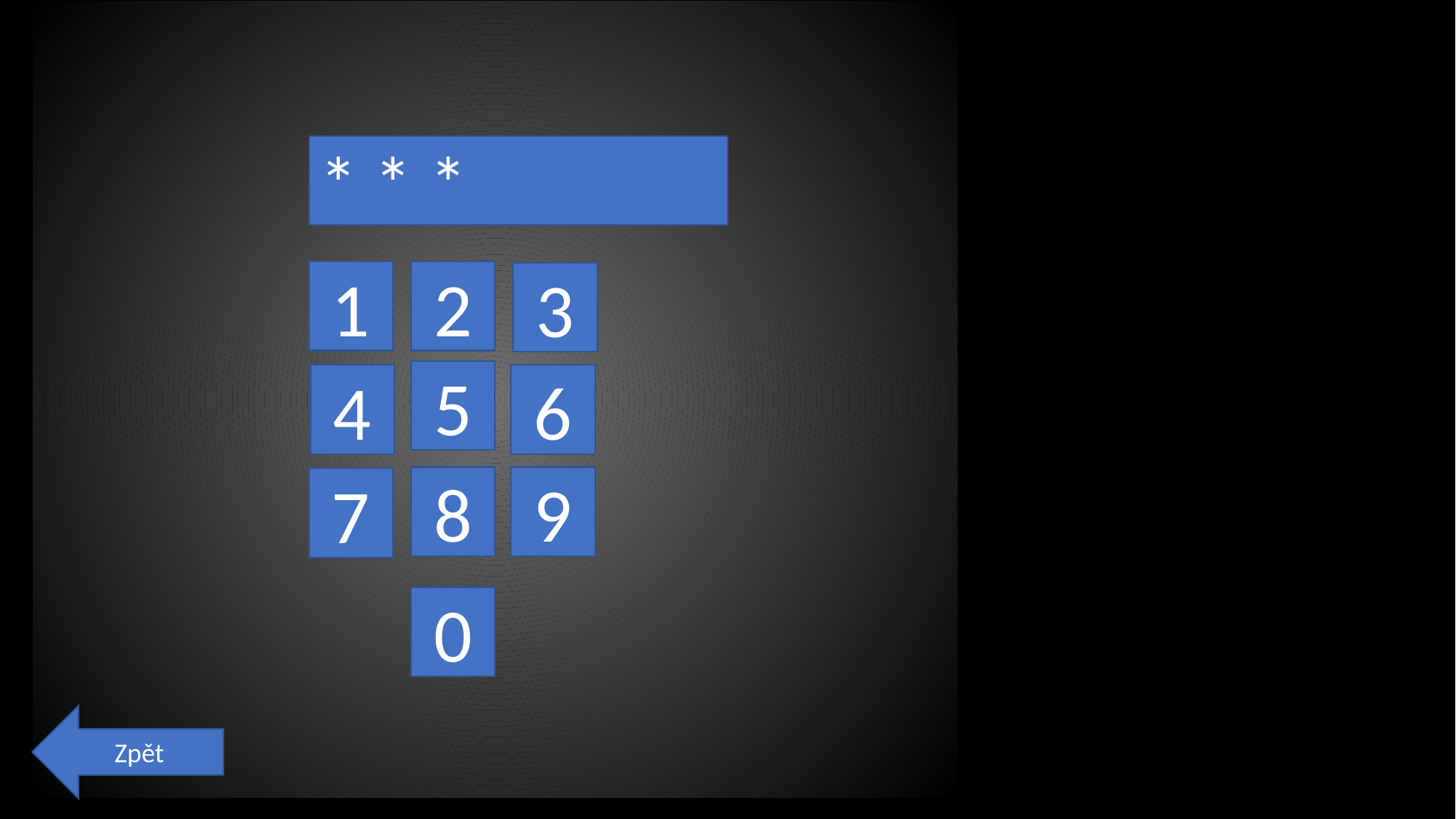

* * *
1
2
3

5

4
6

8

9
7

0
Zpět